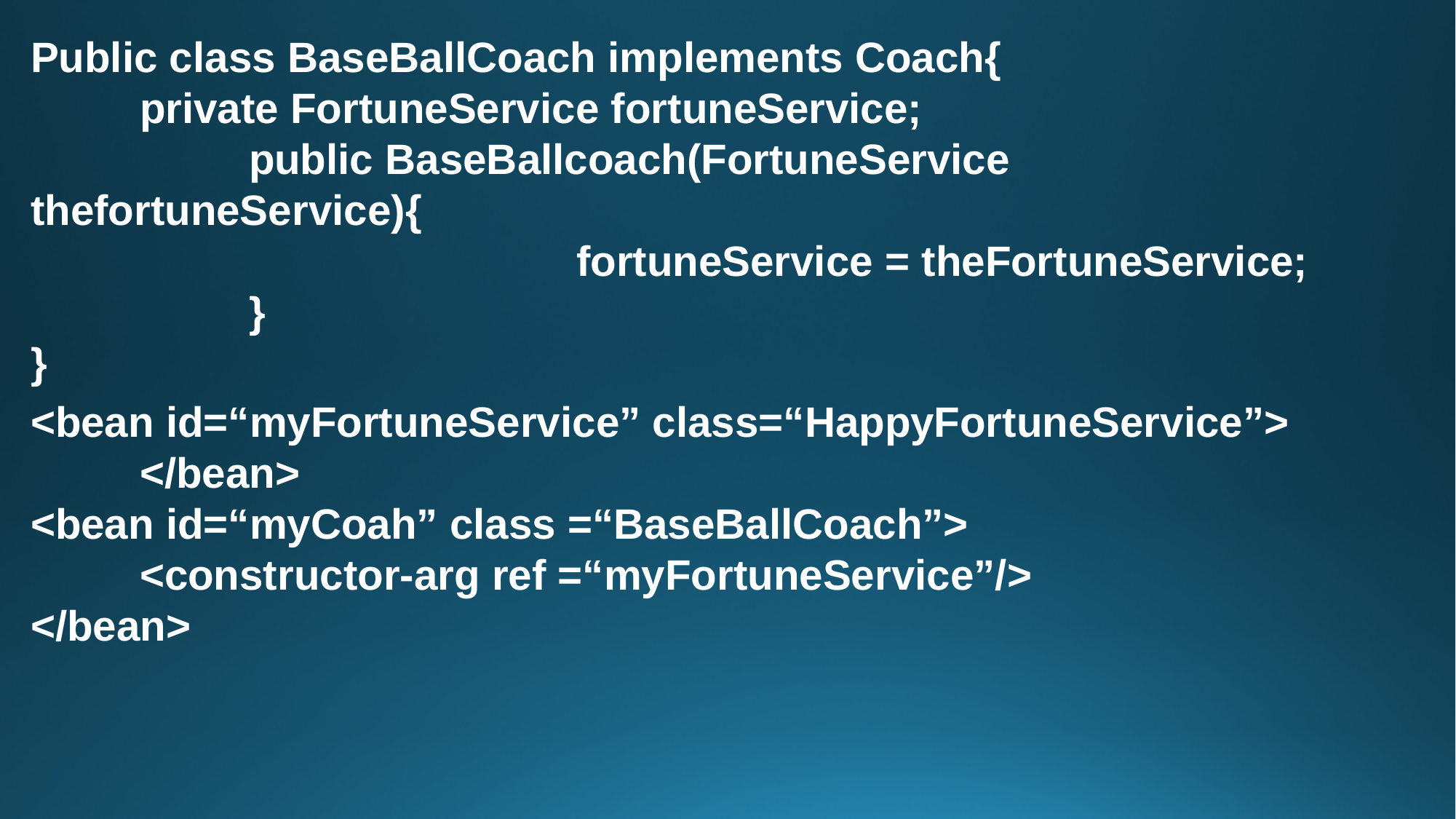

Public class BaseBallCoach implements Coach{
	private FortuneService fortuneService;
		public BaseBallcoach(FortuneService thefortuneService){
					fortuneService = theFortuneService;
		}
}
<bean id=“myFortuneService” class=“HappyFortuneService”>
	</bean>
<bean id=“myCoah” class =“BaseBallCoach”>
	<constructor-arg ref =“myFortuneService”/>
</bean>